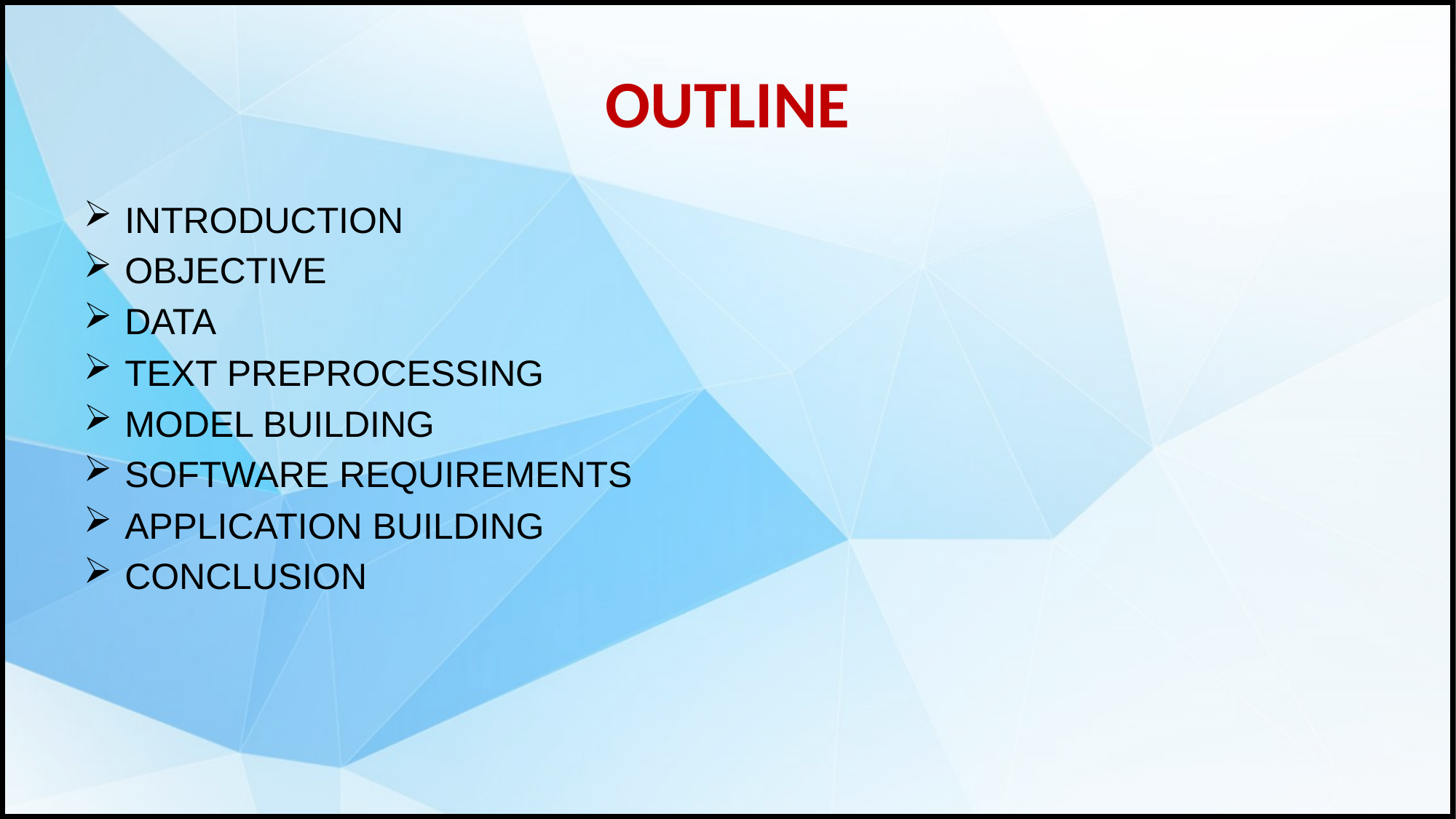

# OUTLINE
INTRODUCTION
OBJECTIVE
DATA
TEXT PREPROCESSING
MODEL BUILDING
SOFTWARE REQUIREMENTS
APPLICATION BUILDING
CONCLUSION